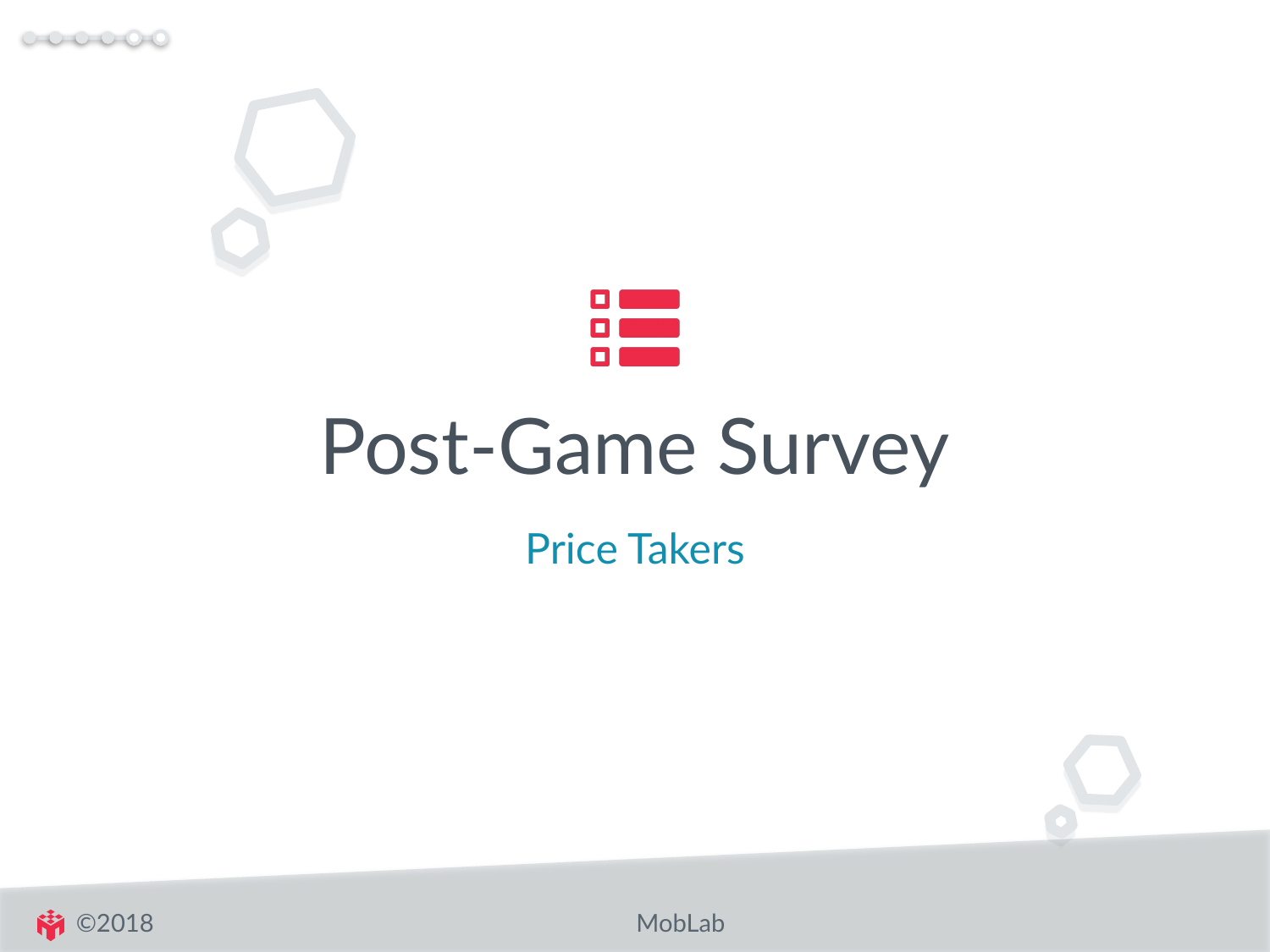

# Post-Game Survey
Price Takers
©2018
MobLab